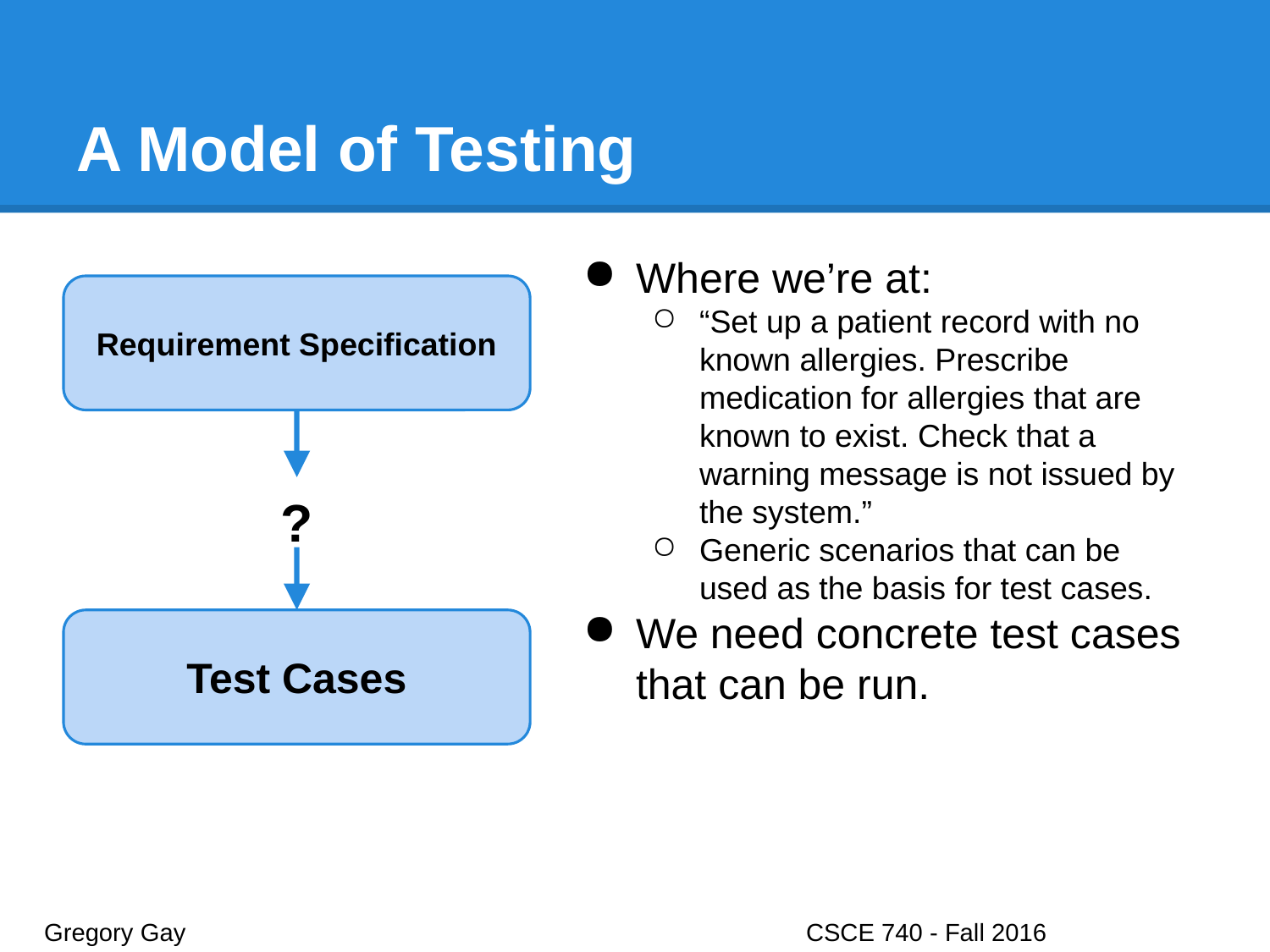

# A Model of Testing
Where we’re at:
“Set up a patient record with no known allergies. Prescribe medication for allergies that are known to exist. Check that a warning message is not issued by the system.”
Generic scenarios that can be used as the basis for test cases.
We need concrete test cases that can be run.

Requirement Specification
?
Test Cases
Gregory Gay					CSCE 740 - Fall 2016								32